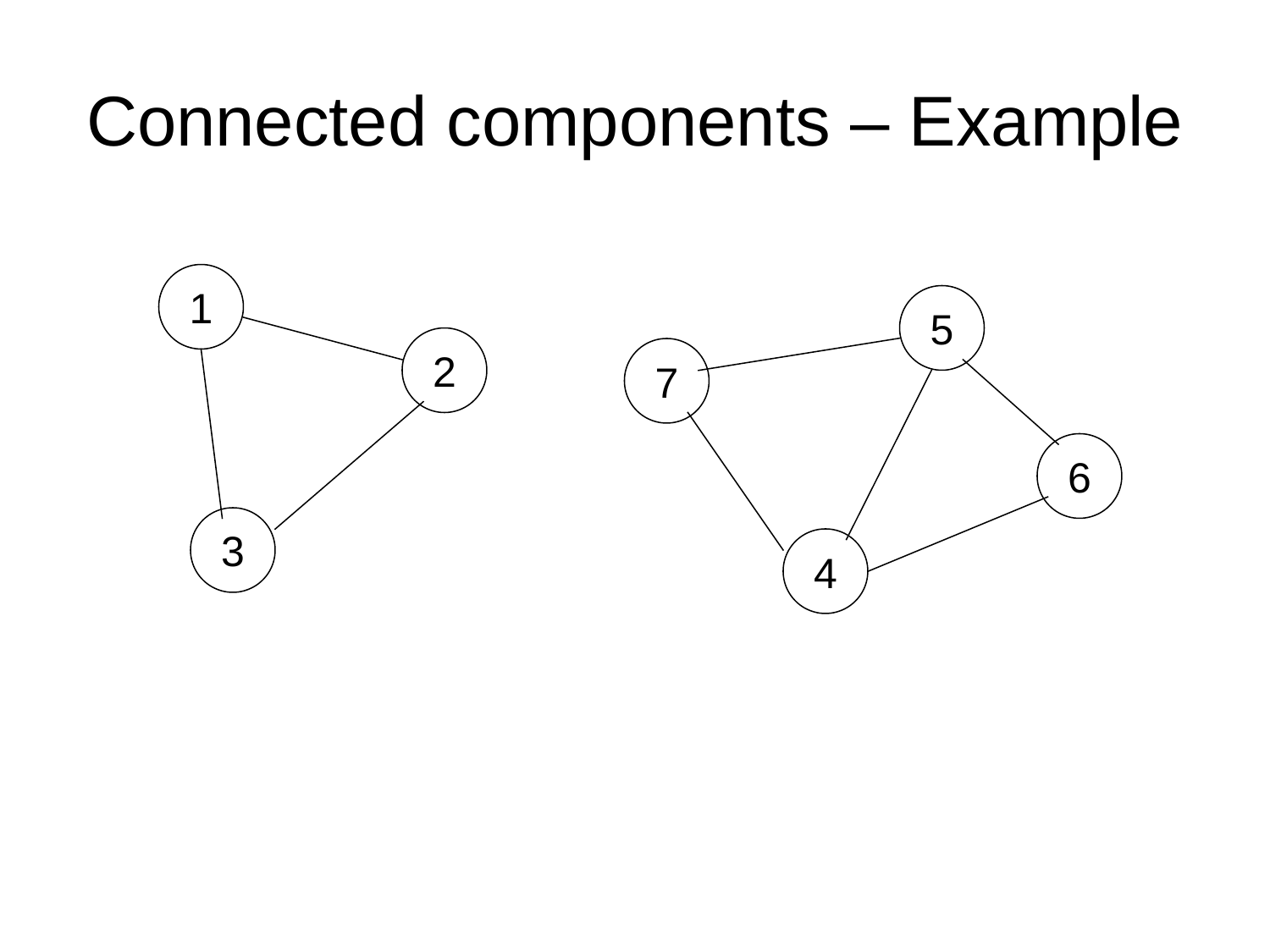

Connected components – Example
1
5

2

7

6

3
4